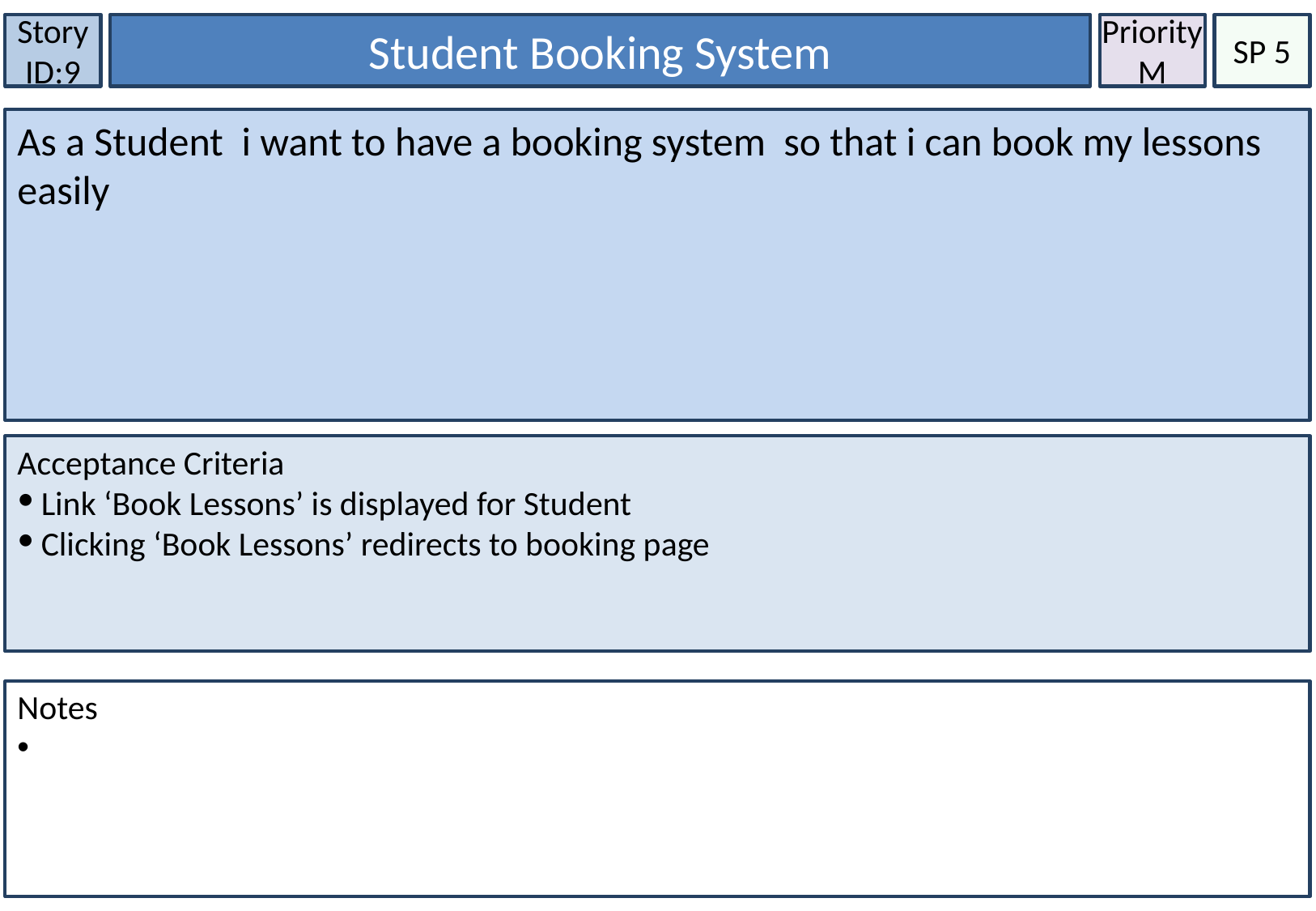

Story ID:9
Student Booking System
Priority M
SP 5
As a Student  i want to have a booking system  so that i can book my lessons easily
Acceptance Criteria
Link ‘Book Lessons’ is displayed for Student
Clicking ‘Book Lessons’ redirects to booking page
Notes